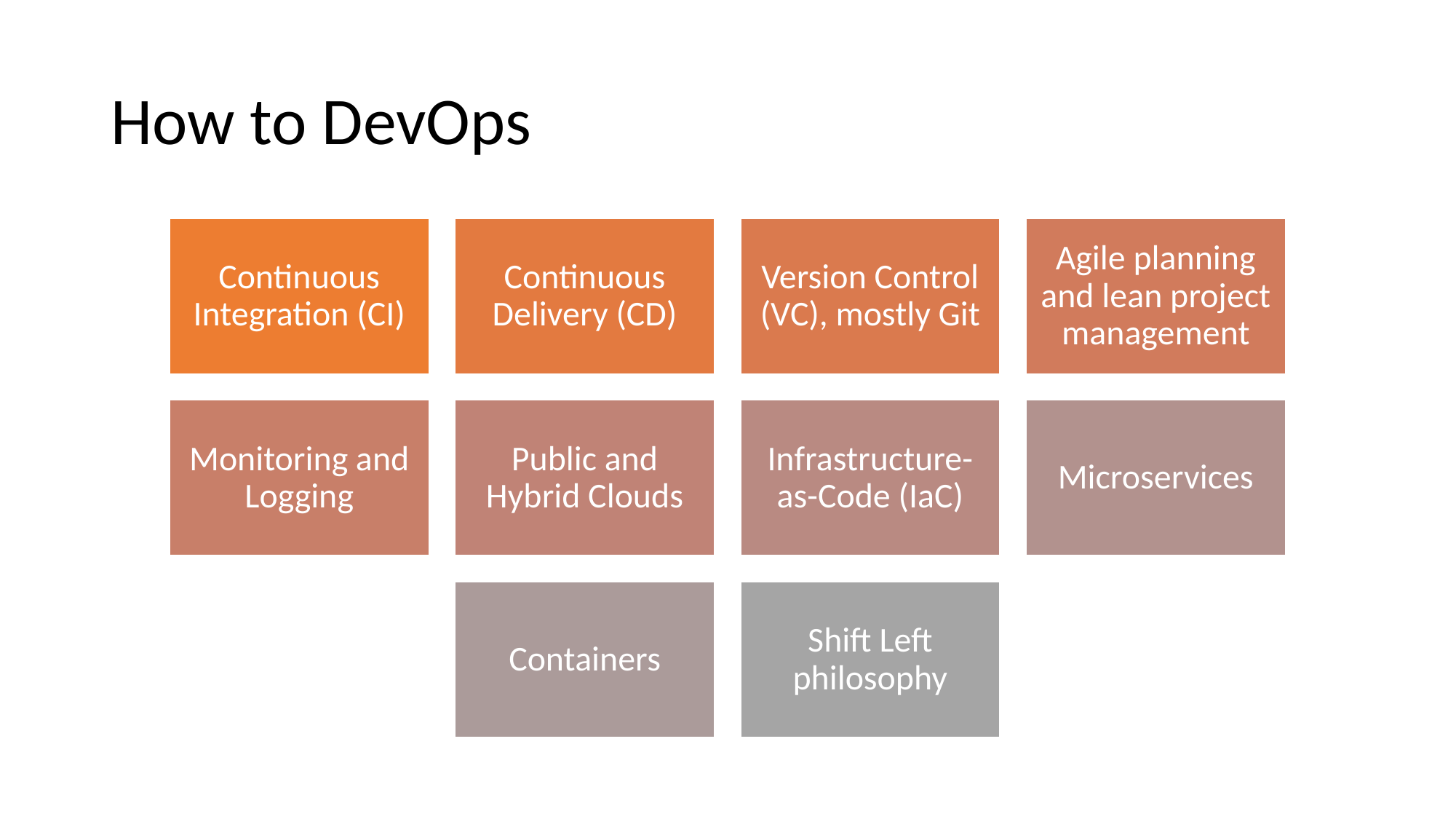

# How to DevOps
Continuous Integration (CI)
Continuous Delivery (CD)
Version Control (VC), mostly Git
Agile planning and lean project management
Monitoring and Logging
Public and Hybrid Clouds
Infrastructure-as-Code (IaC)
Microservices
Containers
Shift Left philosophy